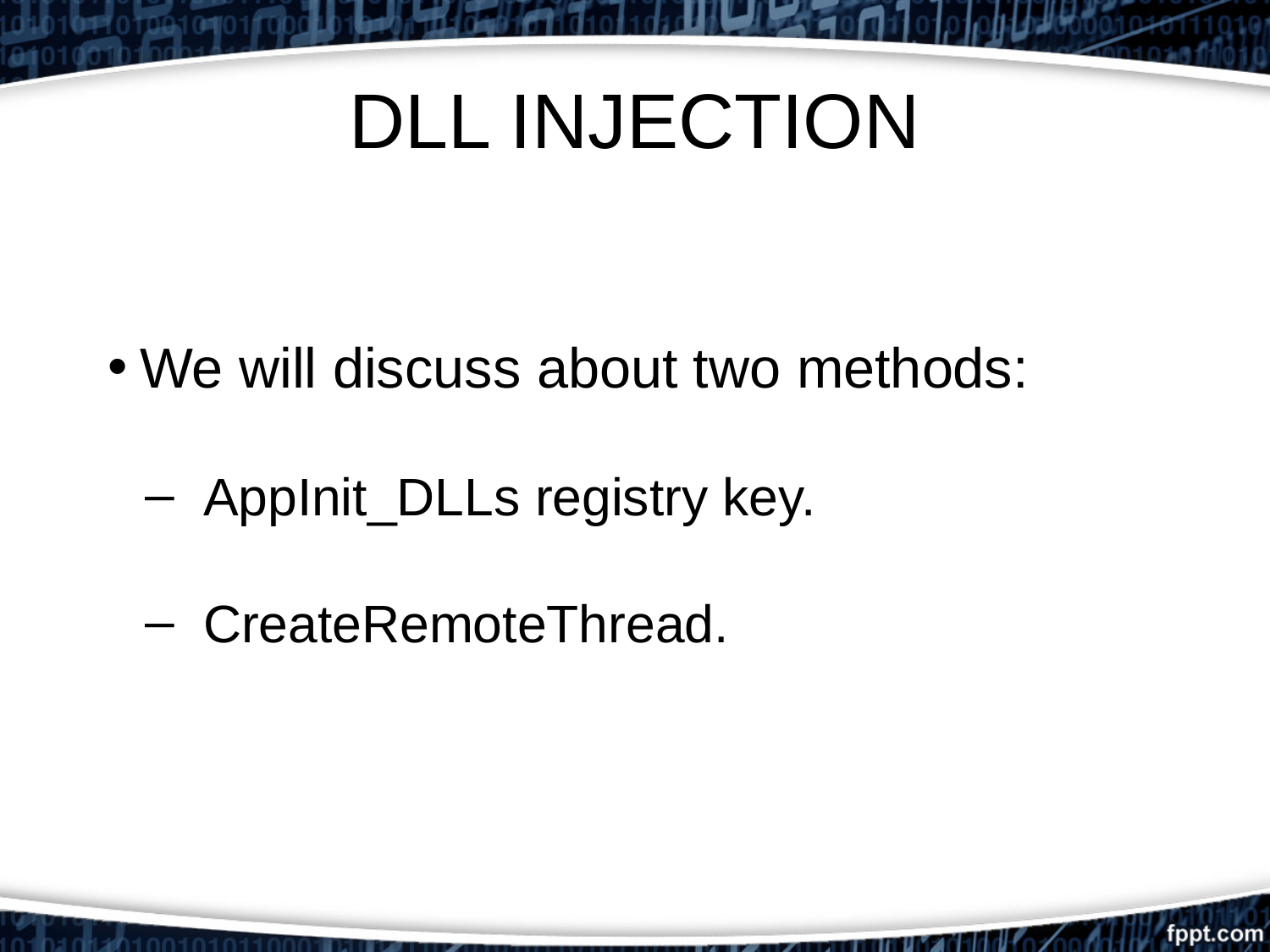

# DLL INJECTION
We will discuss about two methods:
AppInit_DLLs registry key.
CreateRemoteThread.